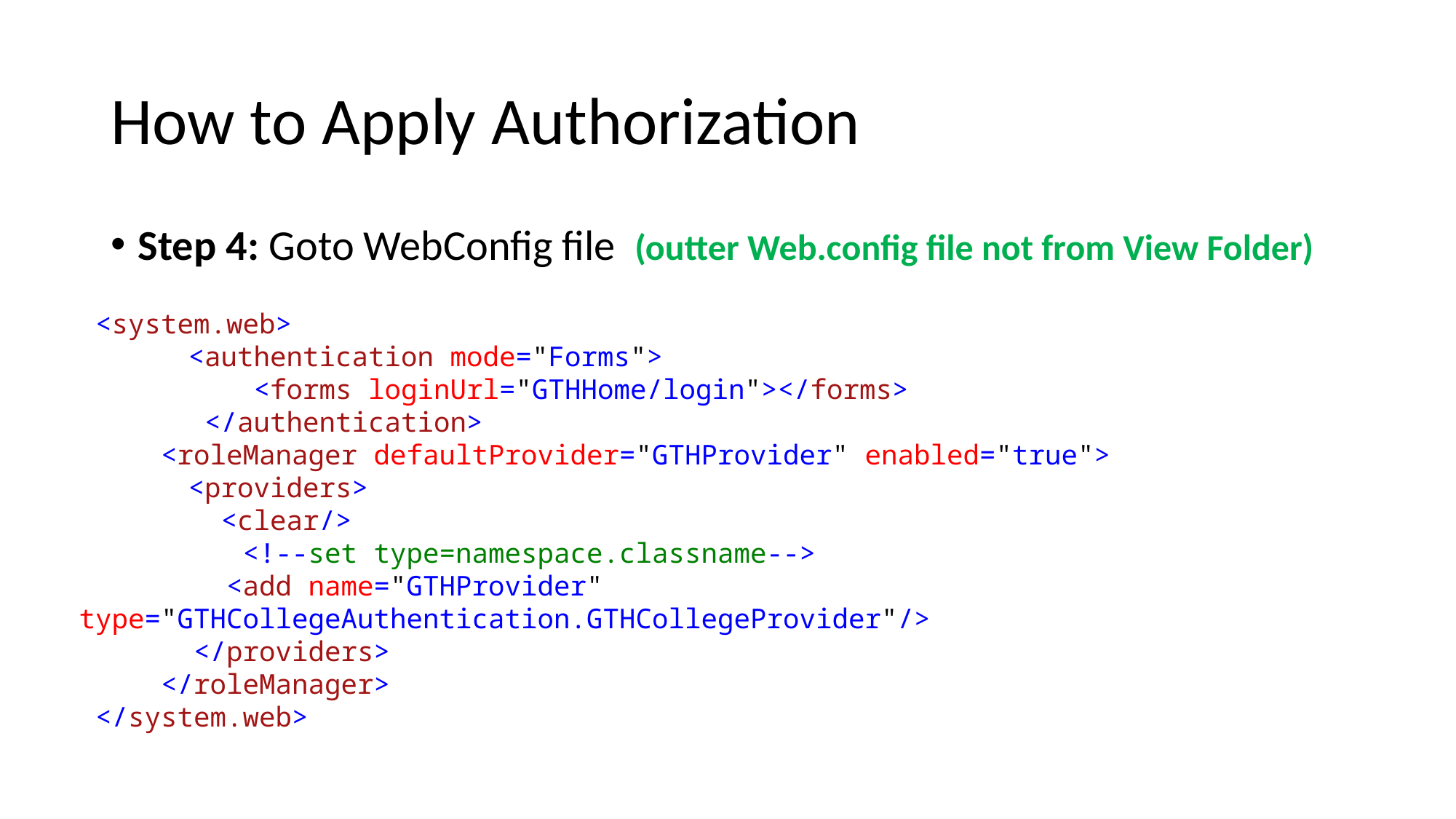

# How to Apply Authorization
Step 4: Goto WebConfig file  (outter Web.config file not from View Folder)

 <system.web>
	<authentication mode="Forms">
  	    <forms loginUrl="GTHHome/login"></forms>
 	 </authentication>
     <roleManager defaultProvider="GTHProvider" enabled="true">
 	<providers>
  	  <clear/>
          <!--set type=namespace.classname-->
         <add name="GTHProvider" type="GTHCollegeAuthentication.GTHCollegeProvider"/>
       </providers>
     </roleManager>
 </system.web>